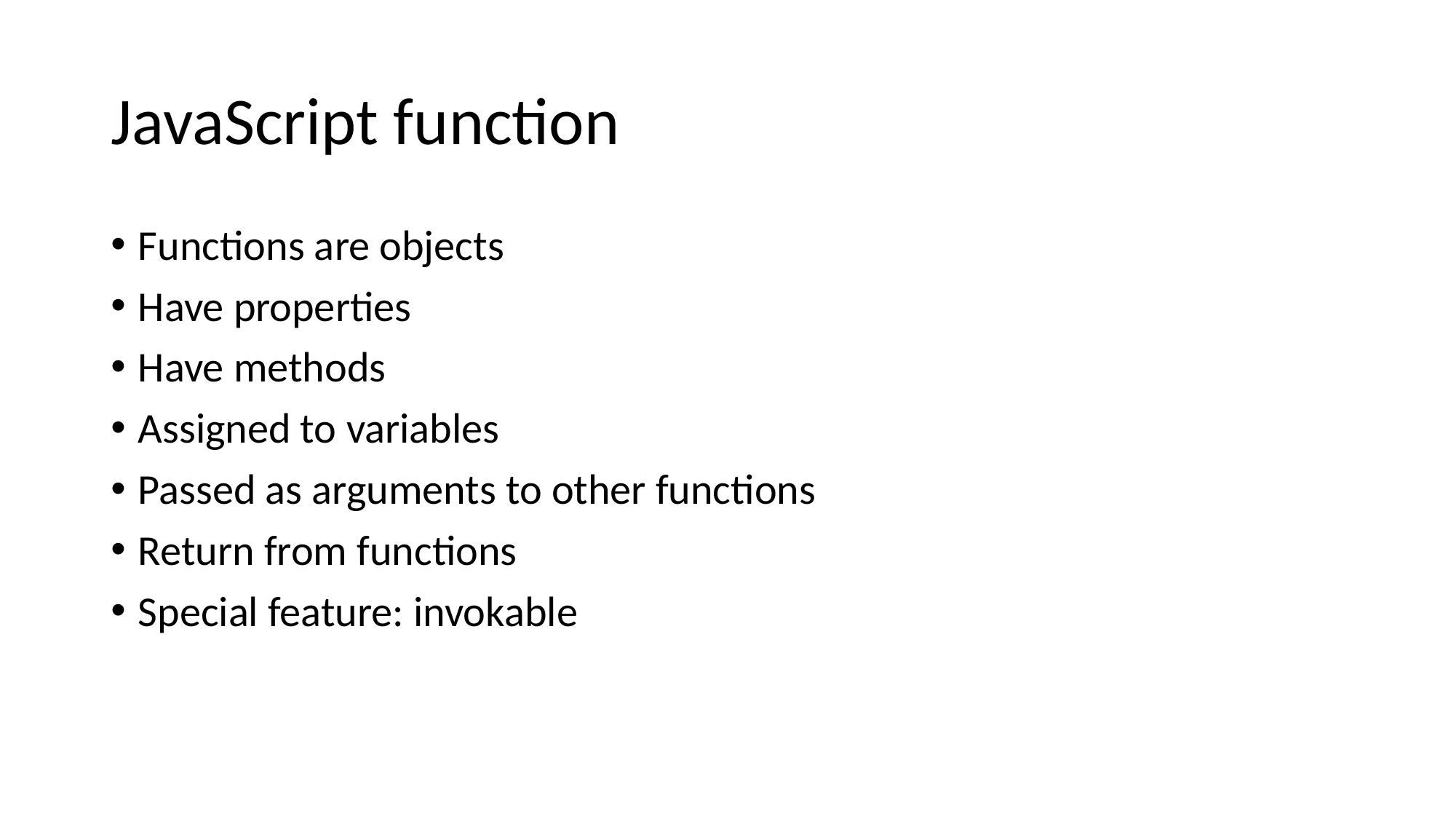

# JavaScript function
Functions are objects
Have properties
Have methods
Assigned to variables
Passed as arguments to other functions
Return from functions
Special feature: invokable